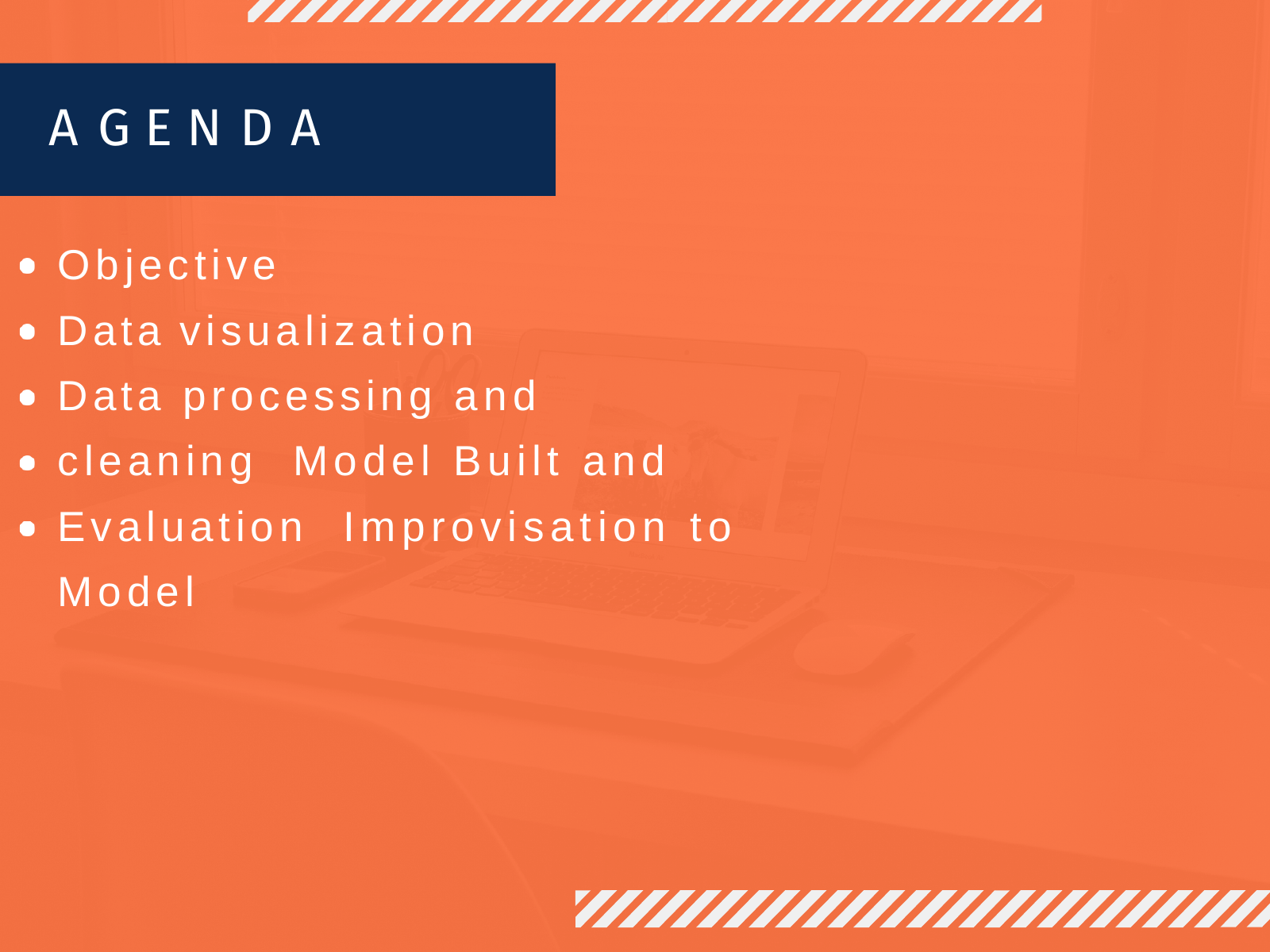

# A G E N D A
Objective
Data visualization
Data processing and cleaning  Model Built and Evaluation  Improvisation to Model